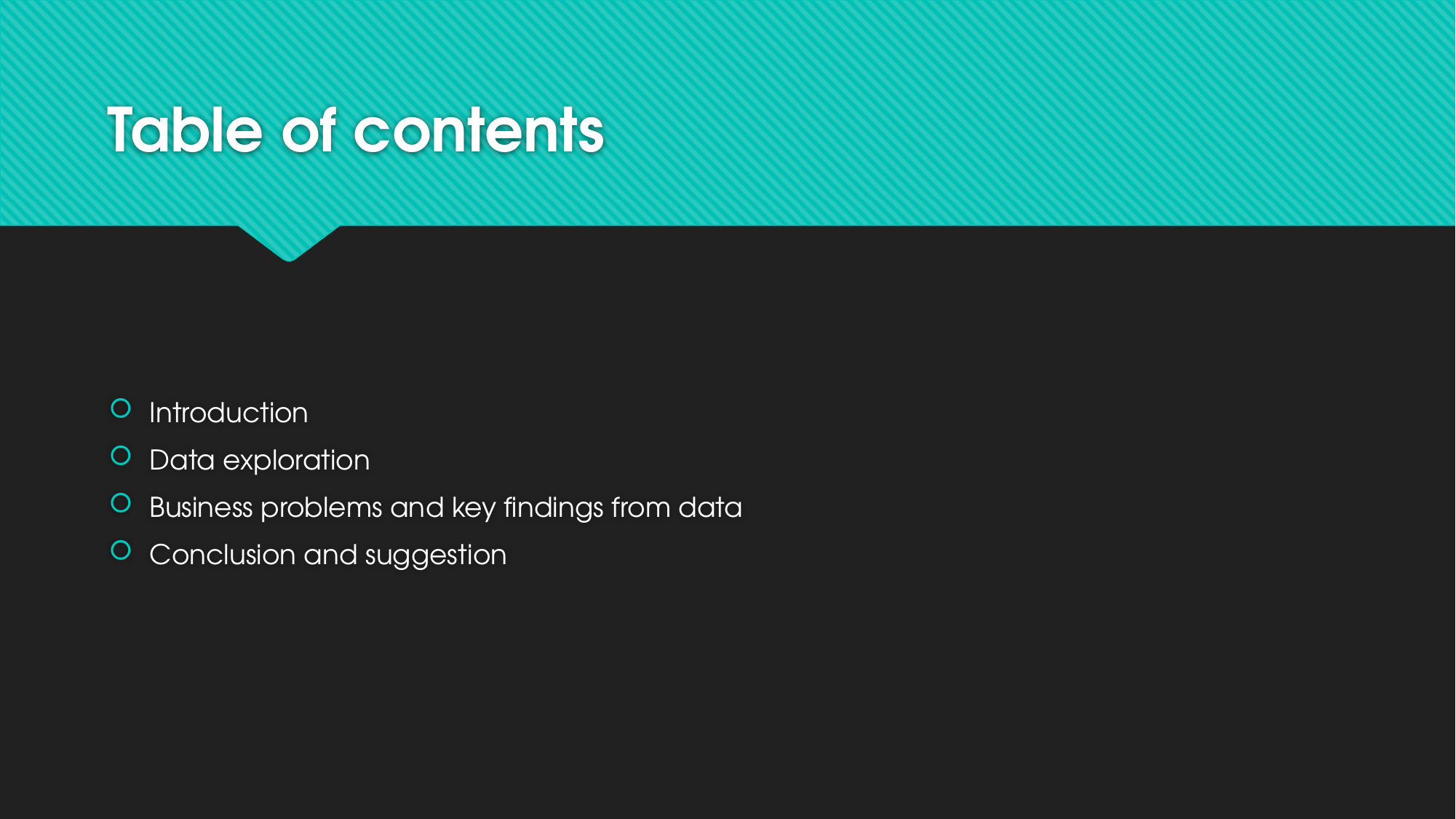

# Table of contents
Introduction
Data exploration
Business problems and key findings from data
Conclusion and suggestion